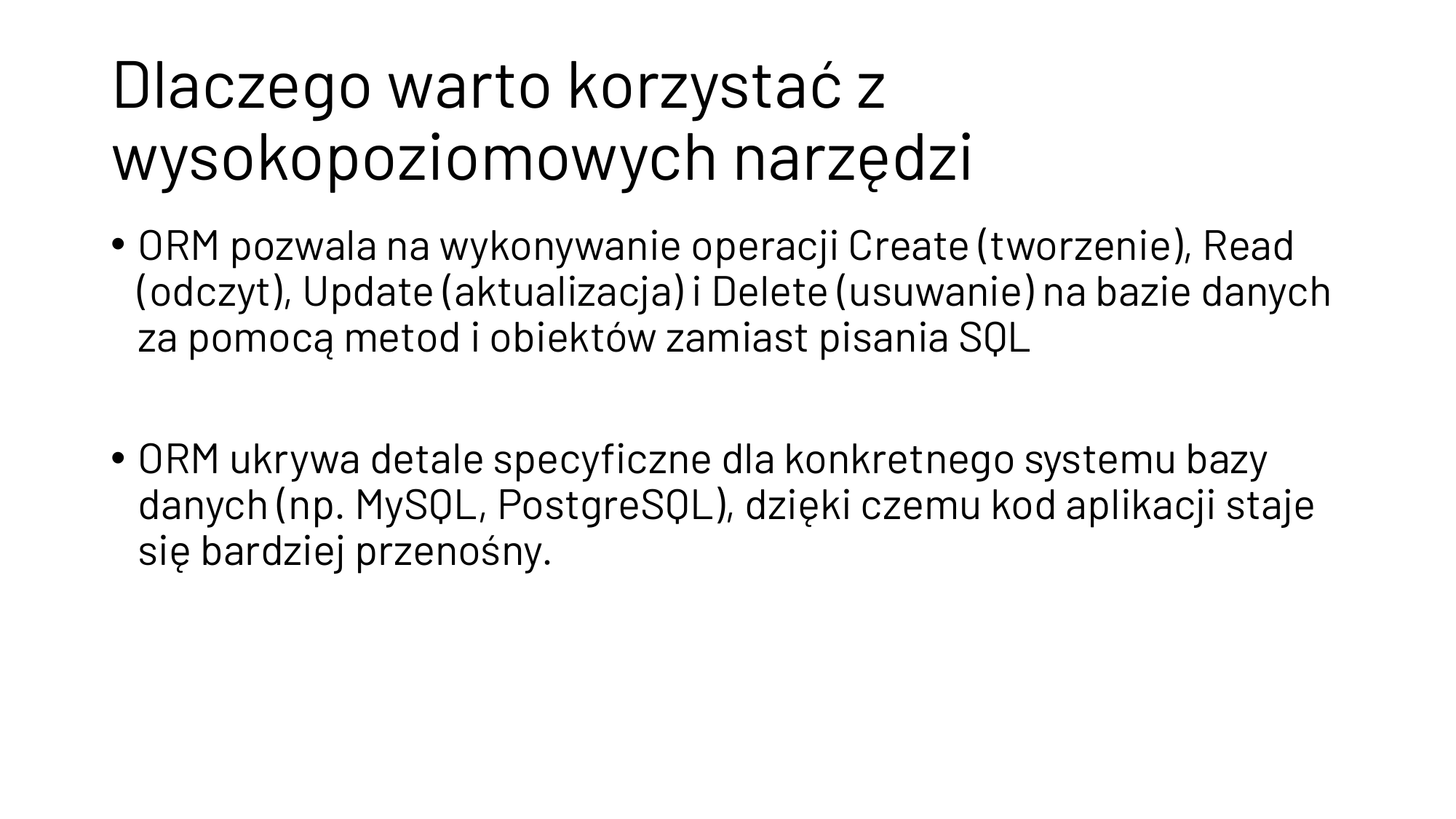

# Dlaczego warto korzystać z wysokopoziomowych narzędzi
ORM pozwala na wykonywanie operacji Create (tworzenie), Read (odczyt), Update (aktualizacja) i Delete (usuwanie) na bazie danych za pomocą metod i obiektów zamiast pisania SQL

ORM ukrywa detale specyficzne dla konkretnego systemu bazy danych (np. MySQL, PostgreSQL), dzięki czemu kod aplikacji staje się bardziej przenośny.